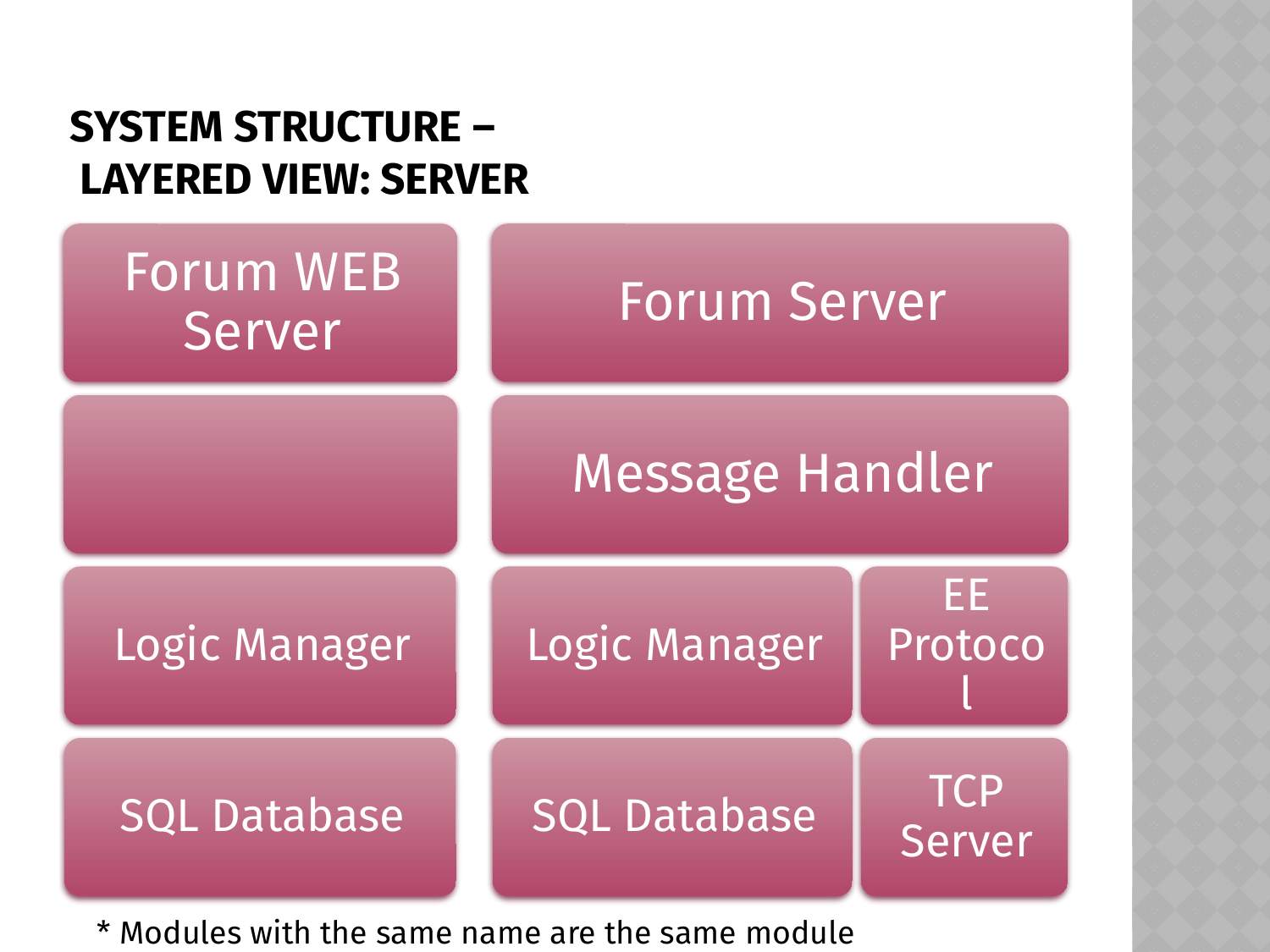

# System Structure – Layered View: SeRVER
Forum WEB Server

Logic Manager
SQL Database
Forum Server
Message Handler
Logic Manager
SQL Database
EE Protocol
TCP Server
* Modules with the same name are the same module